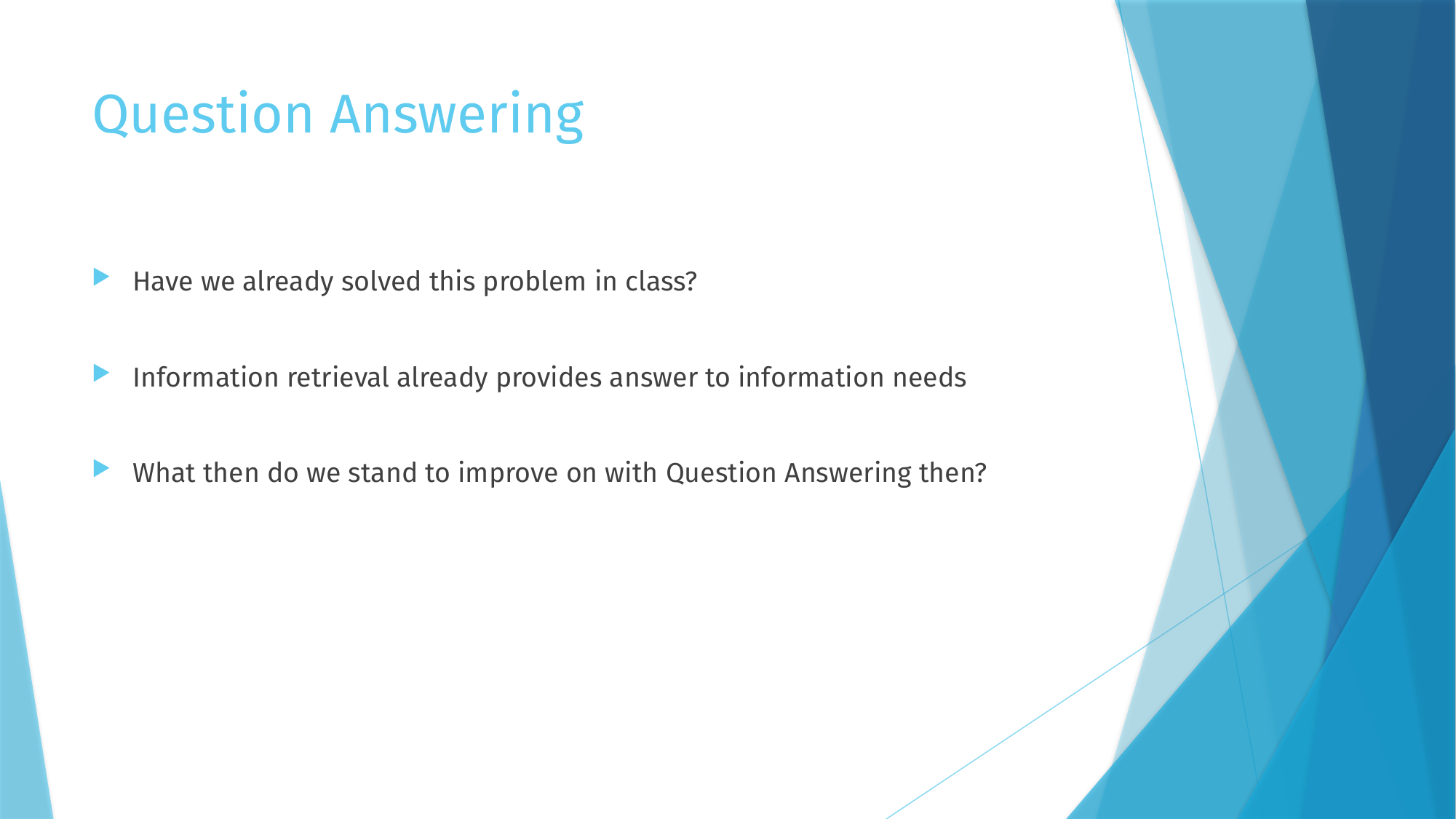

# Question Answering
Have we already solved this problem in class?

Information retrieval already provides answer to information needs

What then do we stand to improve on with Question Answering then?